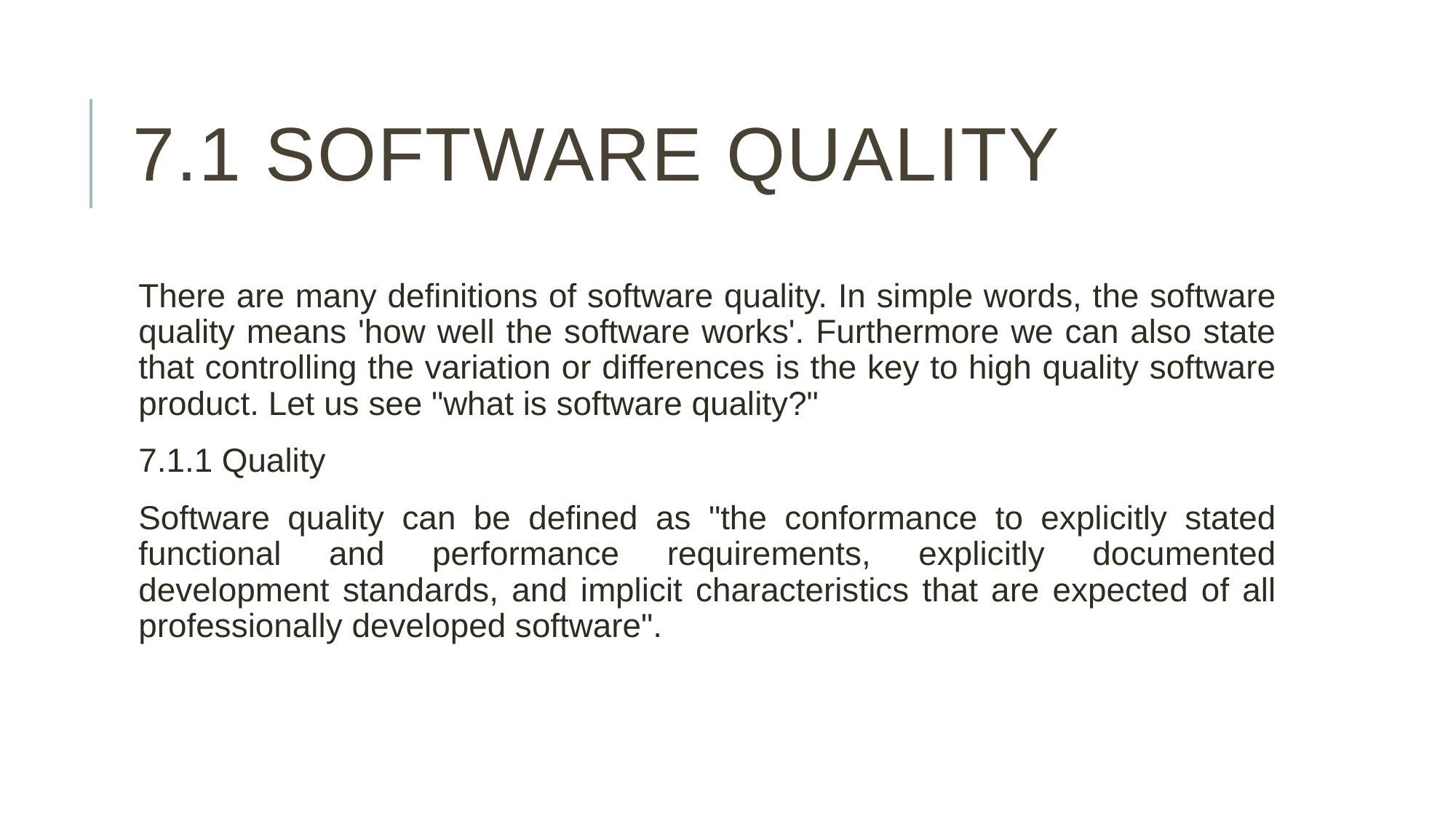

# 7.1 Software Quality
There are many definitions of software quality. In simple words, the software quality means 'how well the software works'. Furthermore we can also state that controlling the variation or differences is the key to high quality software product. Let us see "what is software quality?"
7.1.1 Quality
Software quality can be defined as "the conformance to explicitly stated functional and performance requirements, explicitly documented development standards, and implicit characteristics that are expected of all professionally developed software".